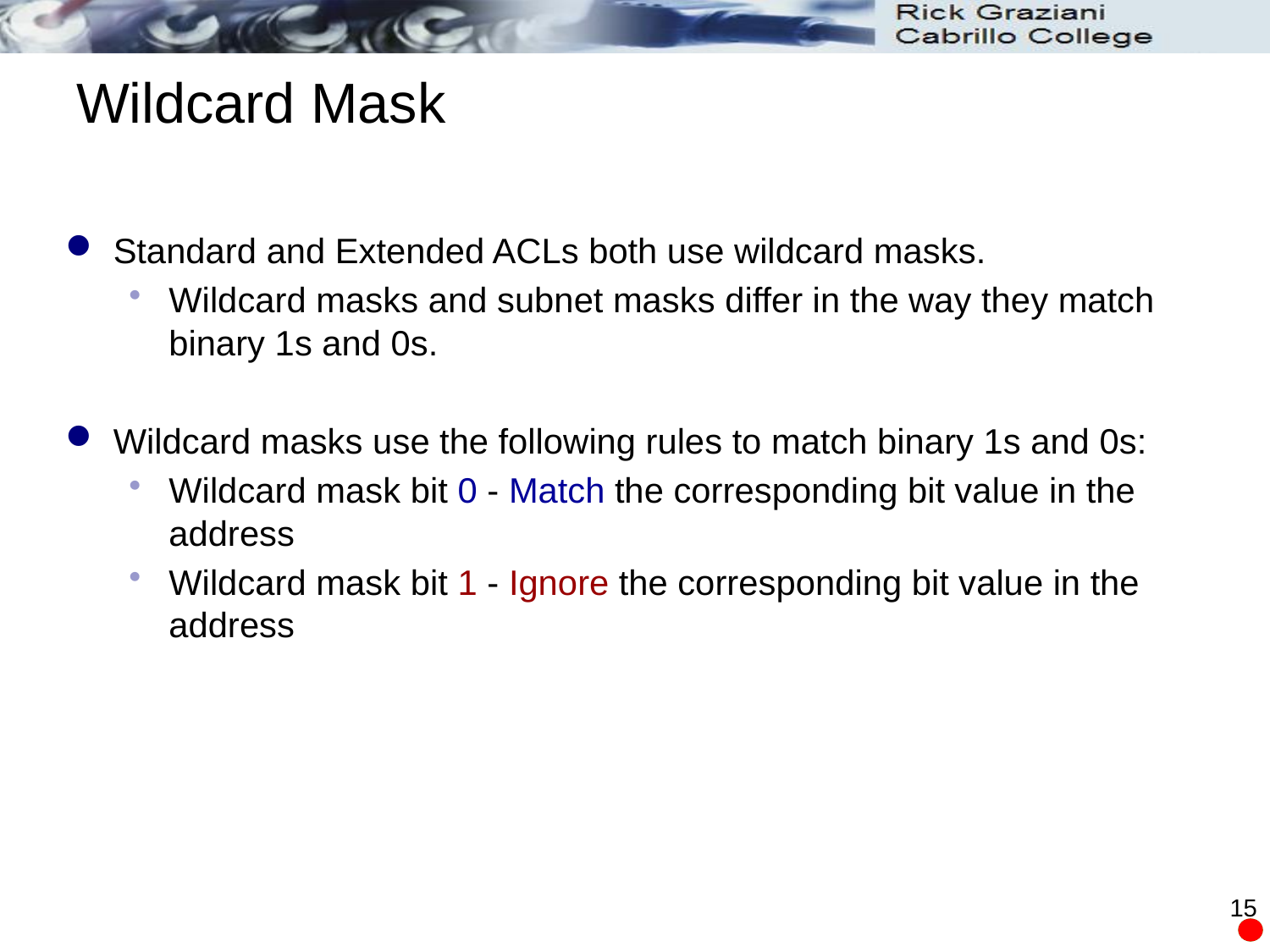

# Wildcard Mask
Standard and Extended ACLs both use wildcard masks.
Wildcard masks and subnet masks differ in the way they match binary 1s and 0s.

Wildcard masks use the following rules to match binary 1s and 0s:
Wildcard mask bit 0 - Match the corresponding bit value in the address
Wildcard mask bit 1 - Ignore the corresponding bit value in the address
15